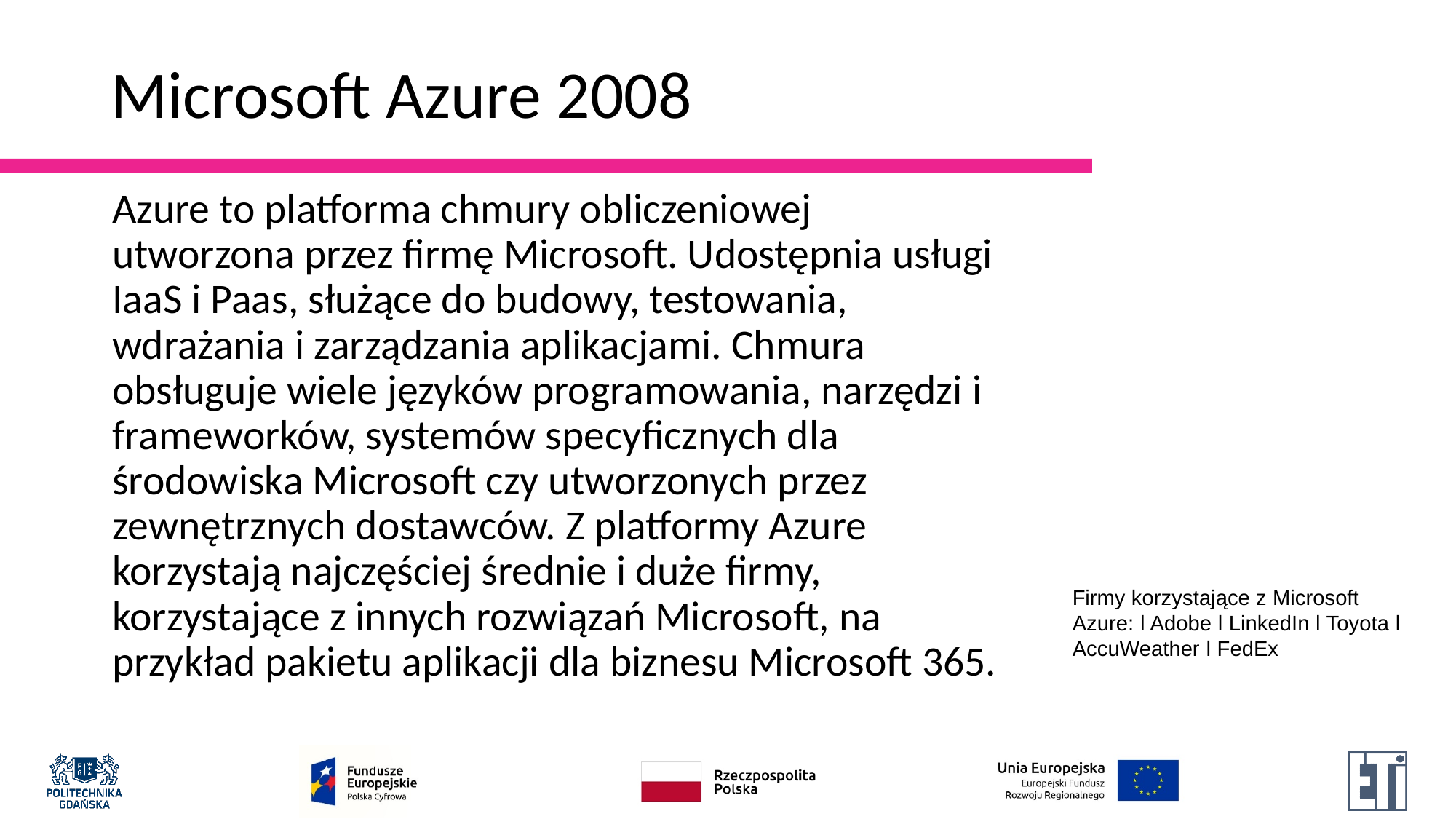

# Microsoft Azure 2008
Azure to platforma chmury obliczeniowej utworzona przez firmę Microsoft. Udostępnia usługi IaaS i Paas, służące do budowy, testowania, wdrażania i zarządzania aplikacjami. Chmura obsługuje wiele języków programowania, narzędzi i frameworków, systemów specyficznych dla środowiska Microsoft czy utworzonych przez zewnętrznych dostawców. Z platformy Azure korzystają najczęściej średnie i duże firmy, korzystające z innych rozwiązań Microsoft, na przykład pakietu aplikacji dla biznesu Microsoft 365.
Firmy korzystające z Microsoft Azure: ǀ Adobe ǀ LinkedIn ǀ Toyota ǀ AccuWeather ǀ FedEx